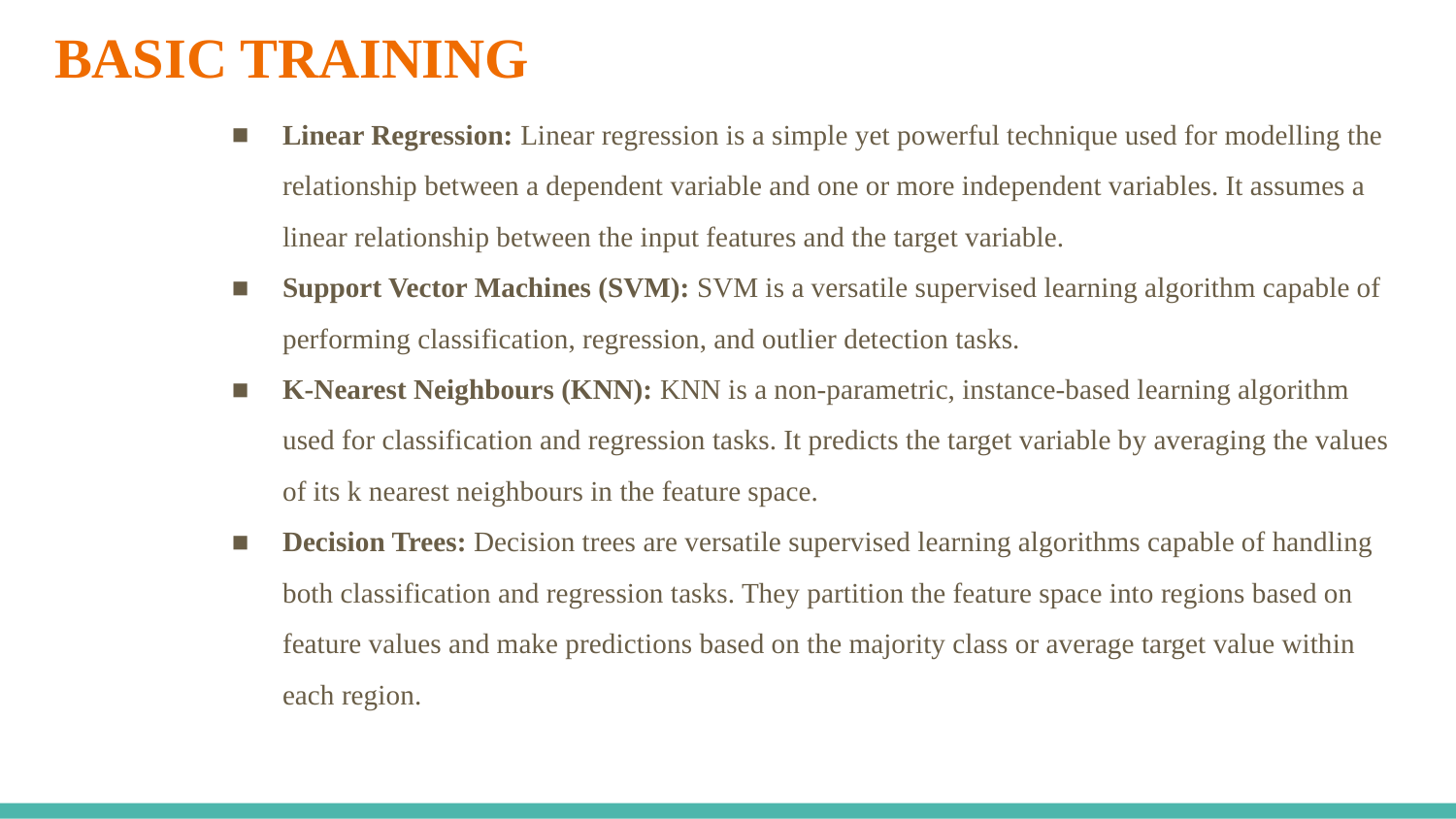

# BASIC TRAINING
Linear Regression: Linear regression is a simple yet powerful technique used for modelling the relationship between a dependent variable and one or more independent variables. It assumes a linear relationship between the input features and the target variable.
Support Vector Machines (SVM): SVM is a versatile supervised learning algorithm capable of performing classification, regression, and outlier detection tasks.
K-Nearest Neighbours (KNN): KNN is a non-parametric, instance-based learning algorithm used for classification and regression tasks. It predicts the target variable by averaging the values of its k nearest neighbours in the feature space.
Decision Trees: Decision trees are versatile supervised learning algorithms capable of handling both classification and regression tasks. They partition the feature space into regions based on feature values and make predictions based on the majority class or average target value within each region.